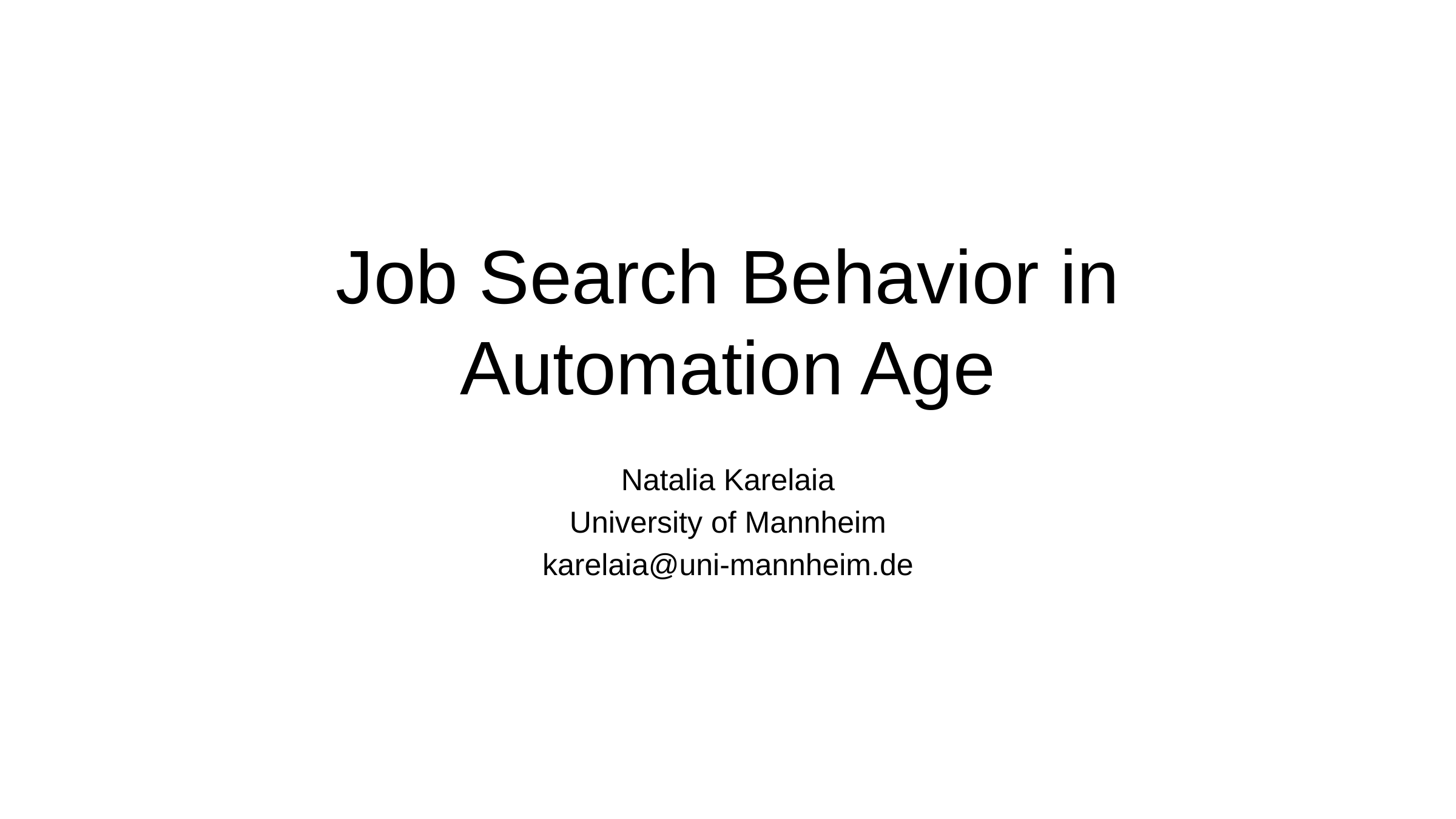

# Job Search Behavior in Automation Age
Natalia Karelaia
University of Mannheim
karelaia@uni-mannheim.de